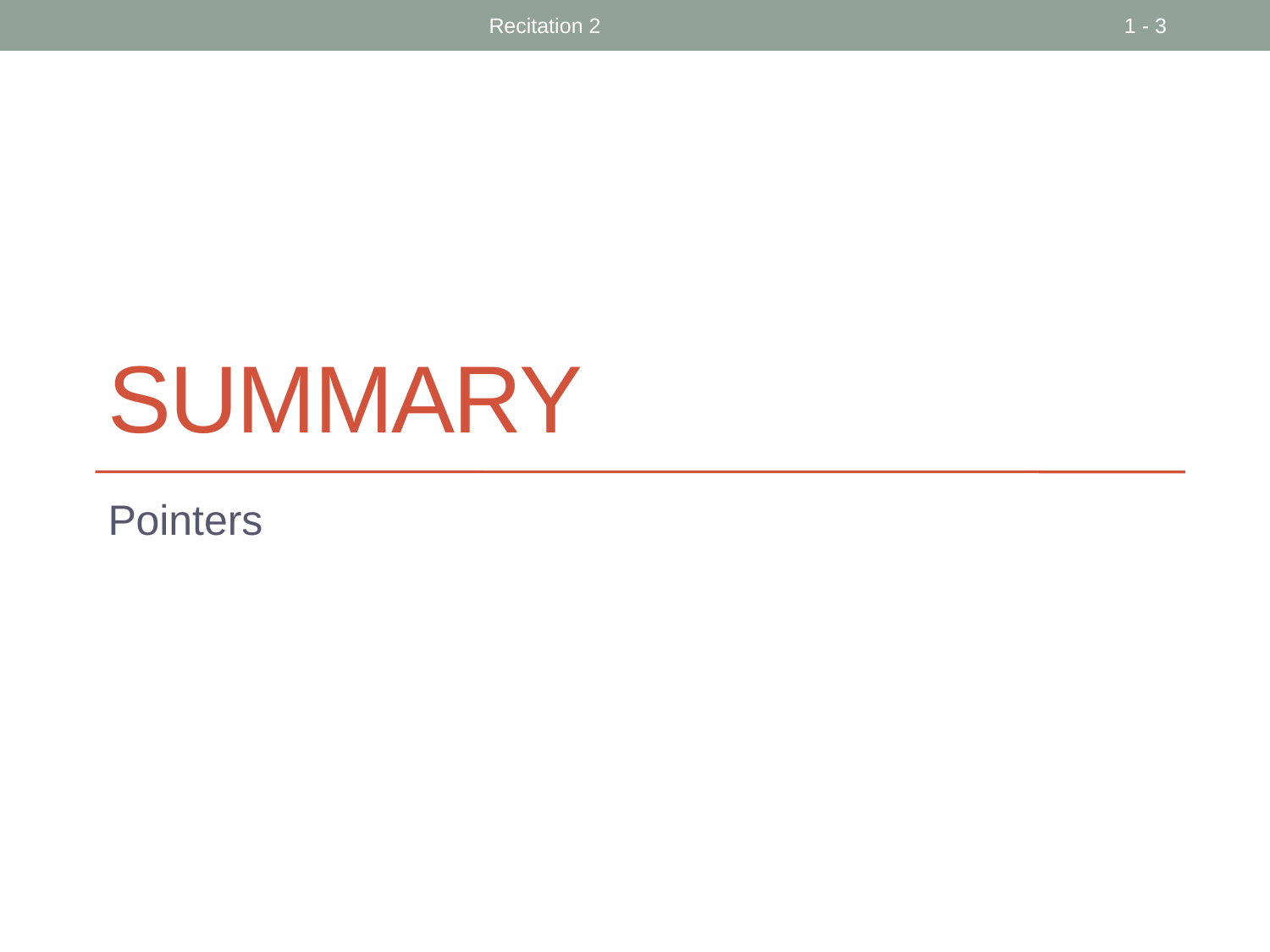

Recitation 2
1 - 3
# summary
Pointers